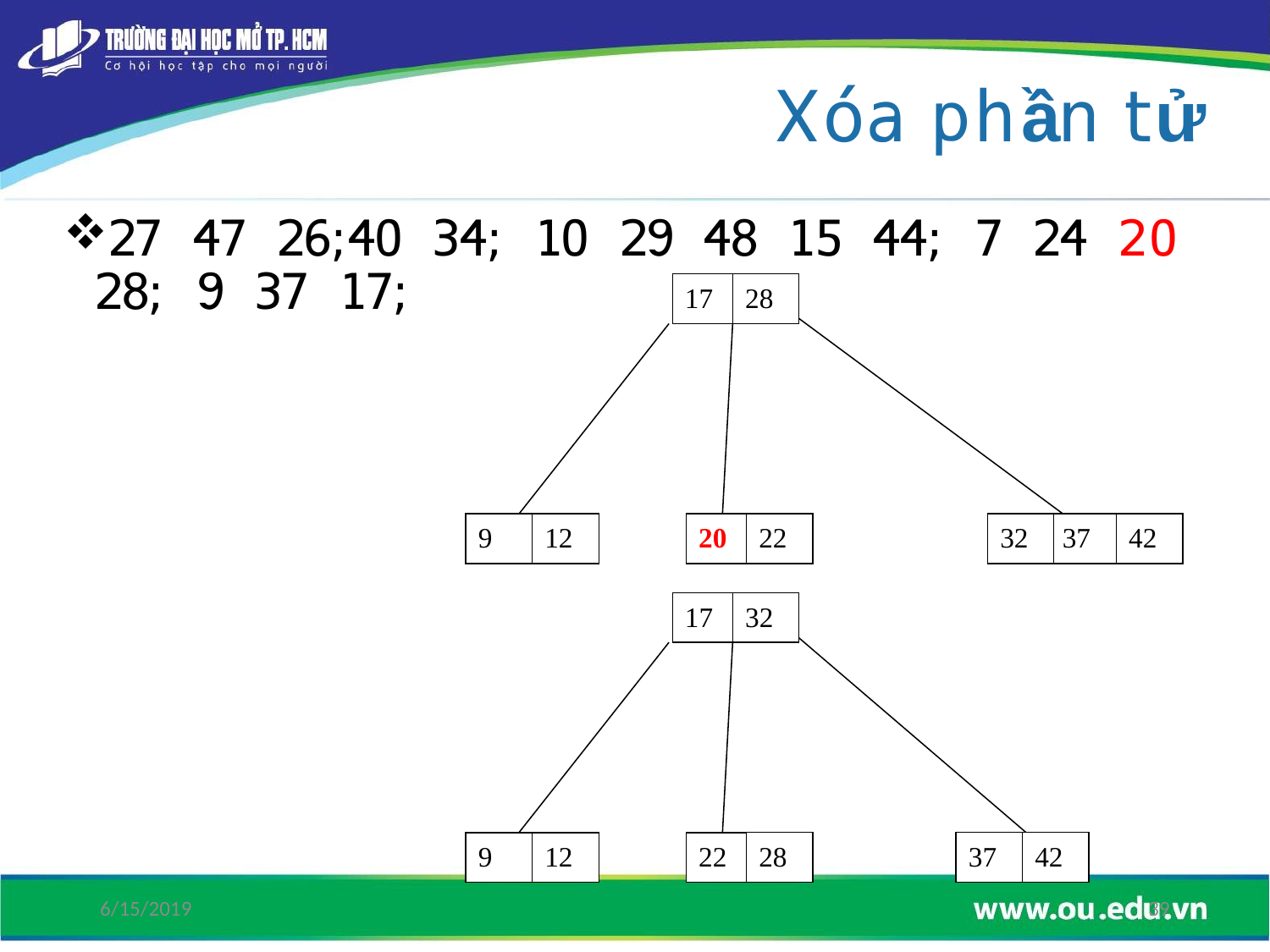

# Xóa phần tử
27  47  26;40  34;  10  29  48  15  44;  7  24  20  28;  9  37  17;

17

28

22

32

37

42

9

12

20

17

32

28

37

42

9

12

22

6/15/2019
39